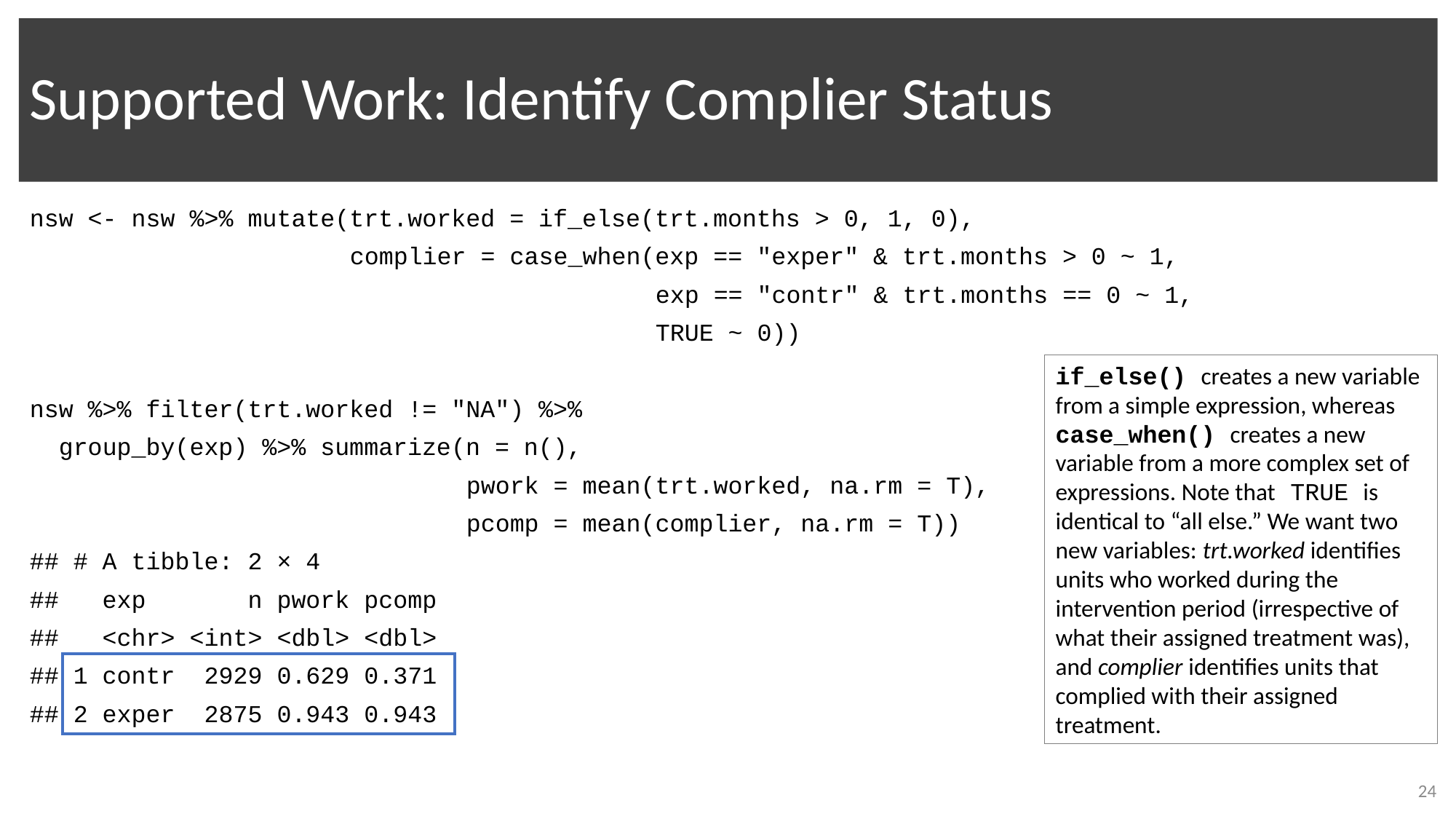

# Supported Work: Identify Complier Status
nsw <- nsw %>% mutate(trt.worked = if_else(trt.months > 0, 1, 0),
                      complier = case_when(exp == "exper" & trt.months > 0 ~ 1,
                                           exp == "contr" & trt.months == 0 ~ 1,
                                           TRUE ~ 0))

nsw %>% filter(trt.worked != "NA") %>%
  group_by(exp) %>% summarize(n = n(),
                              pwork = mean(trt.worked, na.rm = T),
                              pcomp = mean(complier, na.rm = T))
## # A tibble: 2 × 4
##   exp       n pwork pcomp
##   <chr> <int> <dbl> <dbl>
## 1 contr  2929 0.629 0.371
## 2 exper  2875 0.943 0.943
if_else() creates a new variable from a simple expression, whereas case_when() creates a new variable from a more complex set of expressions. Note that TRUE is identical to “all else.” We want two new variables: trt.worked identifies units who worked during the intervention period (irrespective of what their assigned treatment was), and complier identifies units that complied with their assigned treatment.

24